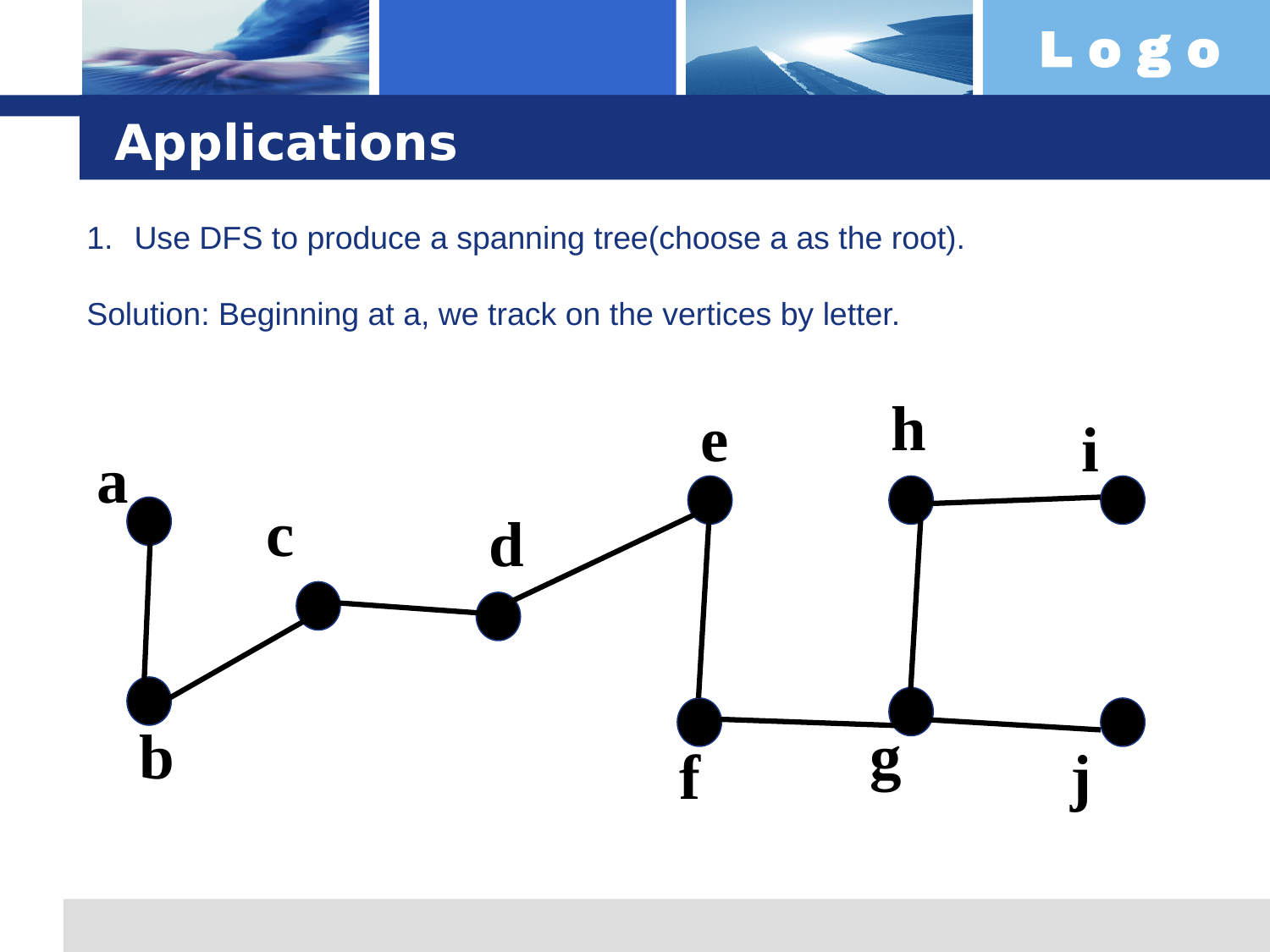

Applications
Use DFS to produce a spanning tree(choose a as the root).

Solution: Beginning at a, we track on the vertices by letter.
h
e
i
a

c

d

b
g

f
j